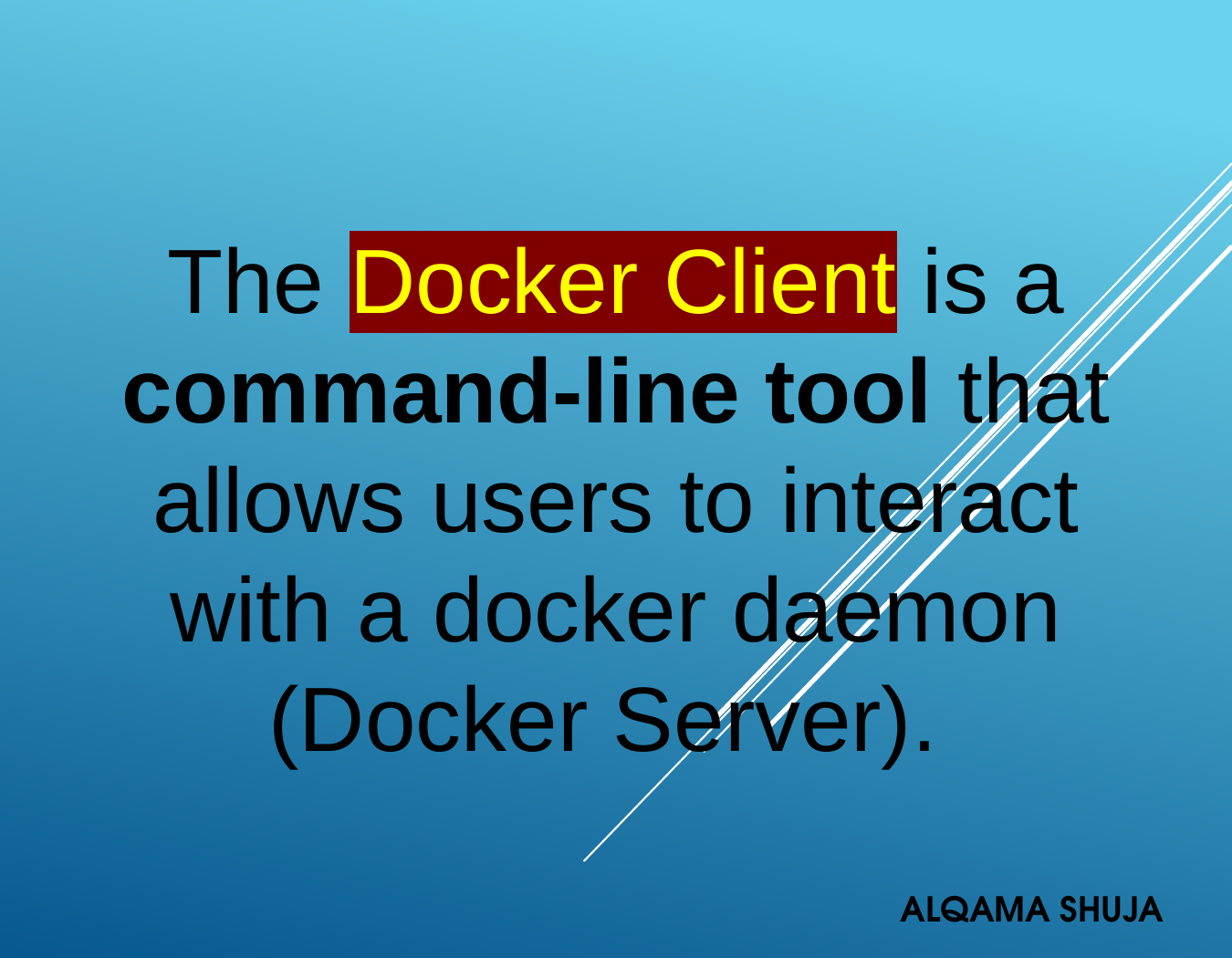

# The Docker Client is a command-line tool that allows users to interact with a docker daemon (Docker Server).
ALQAMA SHUJA